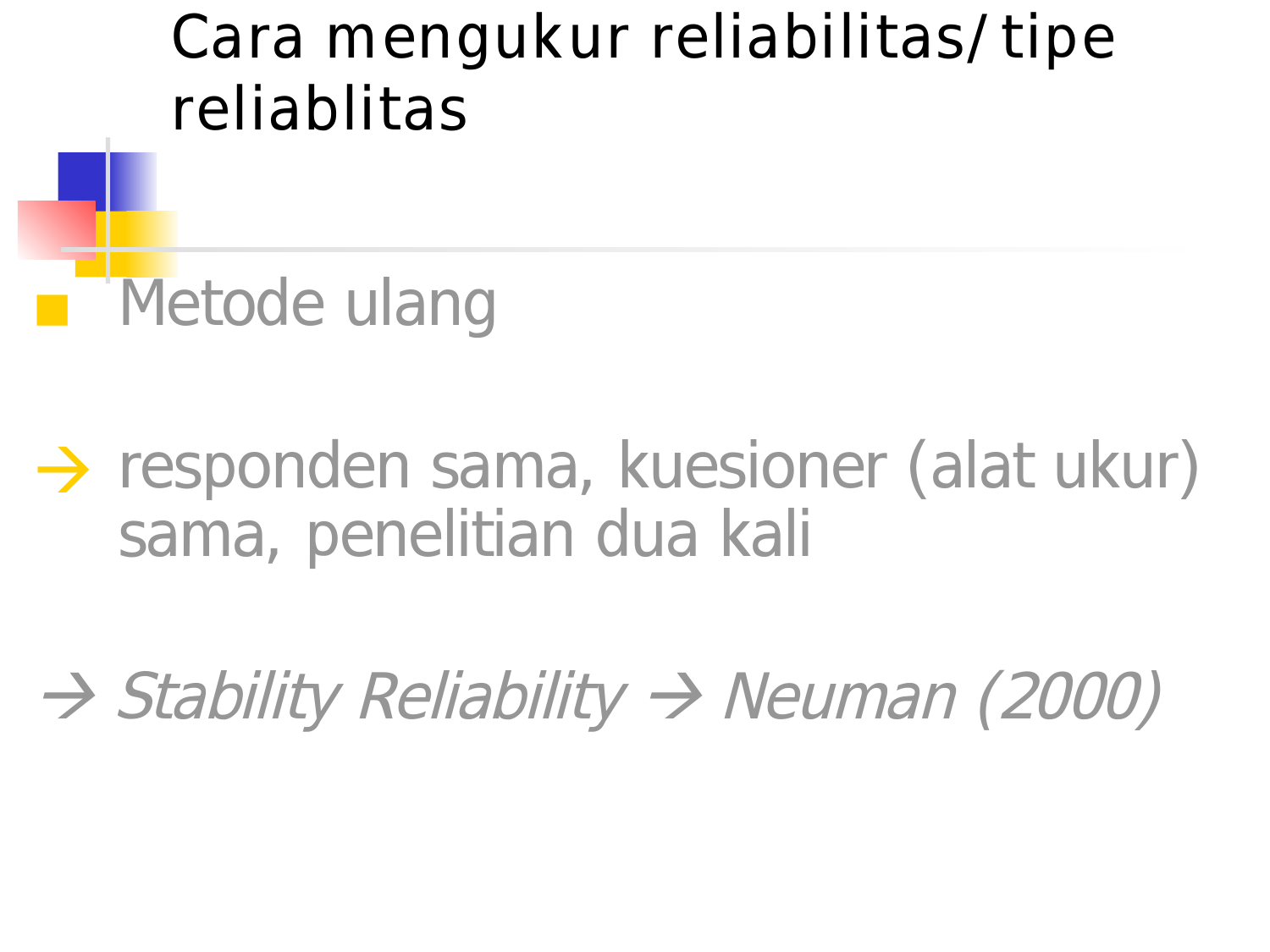

# Cara mengukur reliabilitas/tipe reliablitas
Metode ulang

responden sama, kuesioner (alat ukur) sama, penelitian dua kali

🡪 Stability Reliability 🡪 Neuman (2000)